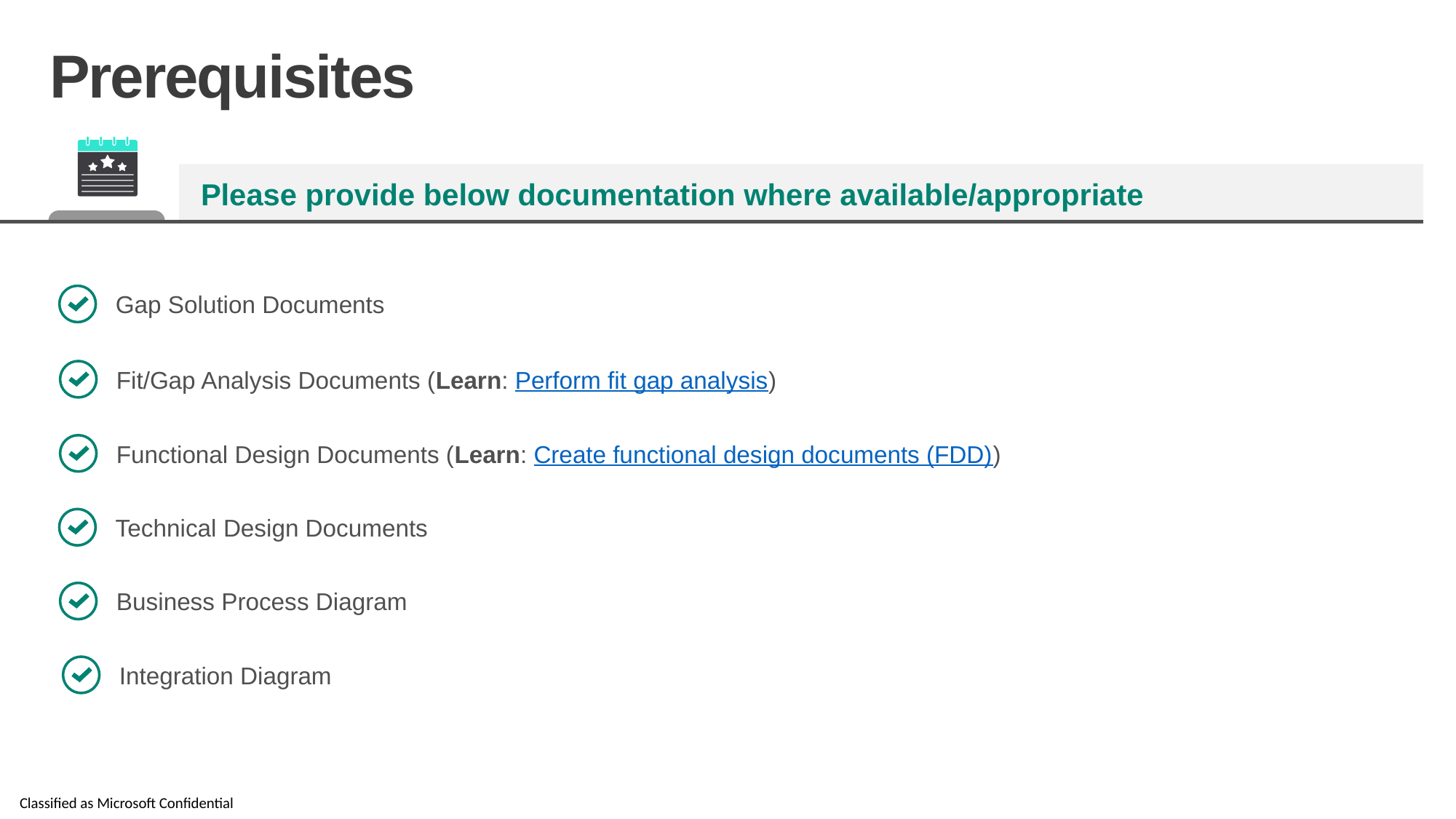

# Prerequisites

Please provide below documentation where available/appropriate

Gap Solution Documents

Fit/Gap Analysis Documents (Learn: Perform fit gap analysis)

Functional Design Documents (Learn: Create functional design documents (FDD))

Technical Design Documents

Business Process Diagram

Integration Diagram